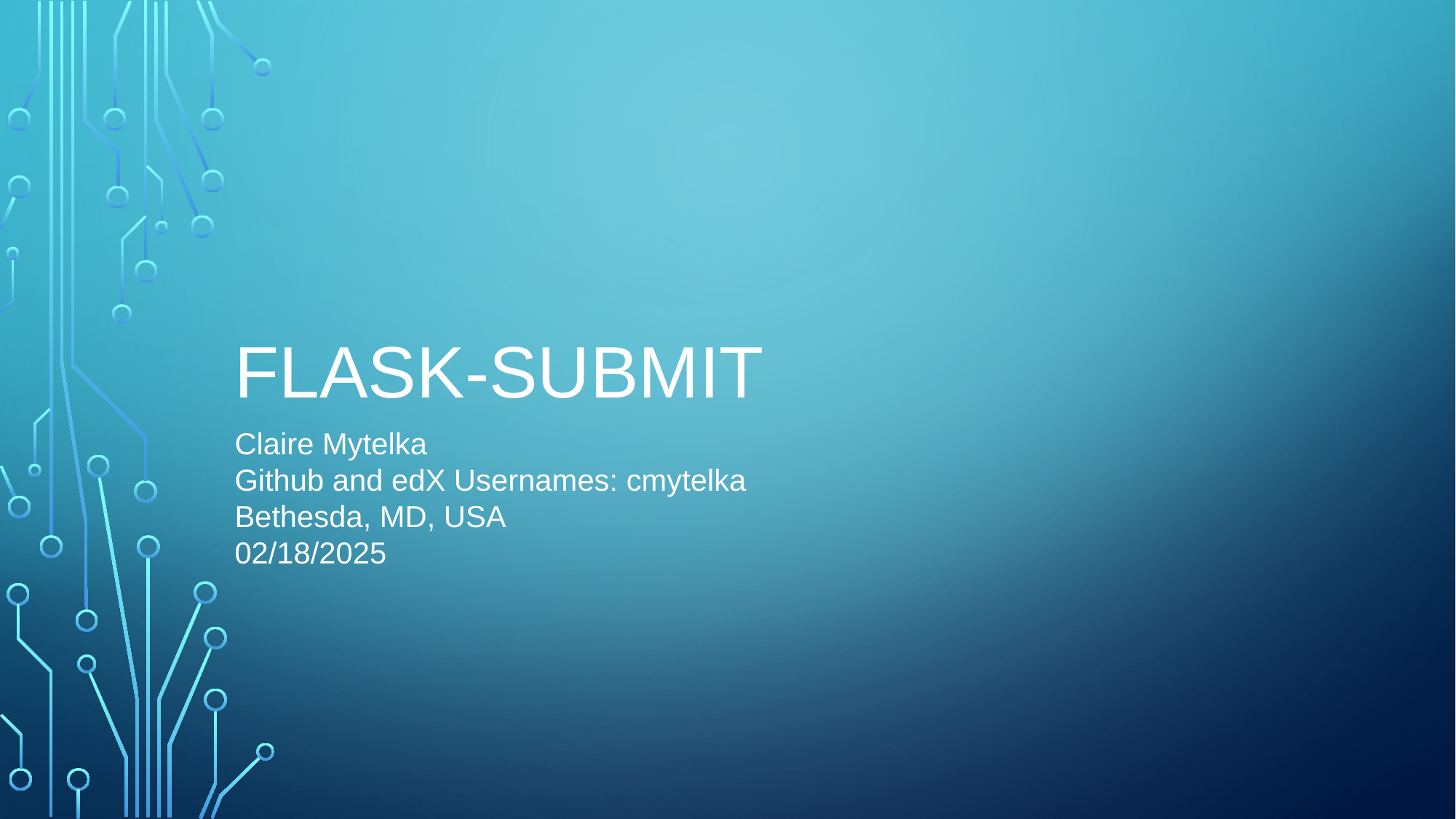

# Flask-submit
Claire Mytelka
Github and edX Usernames: cmytelka
Bethesda, MD, USA
02/18/2025